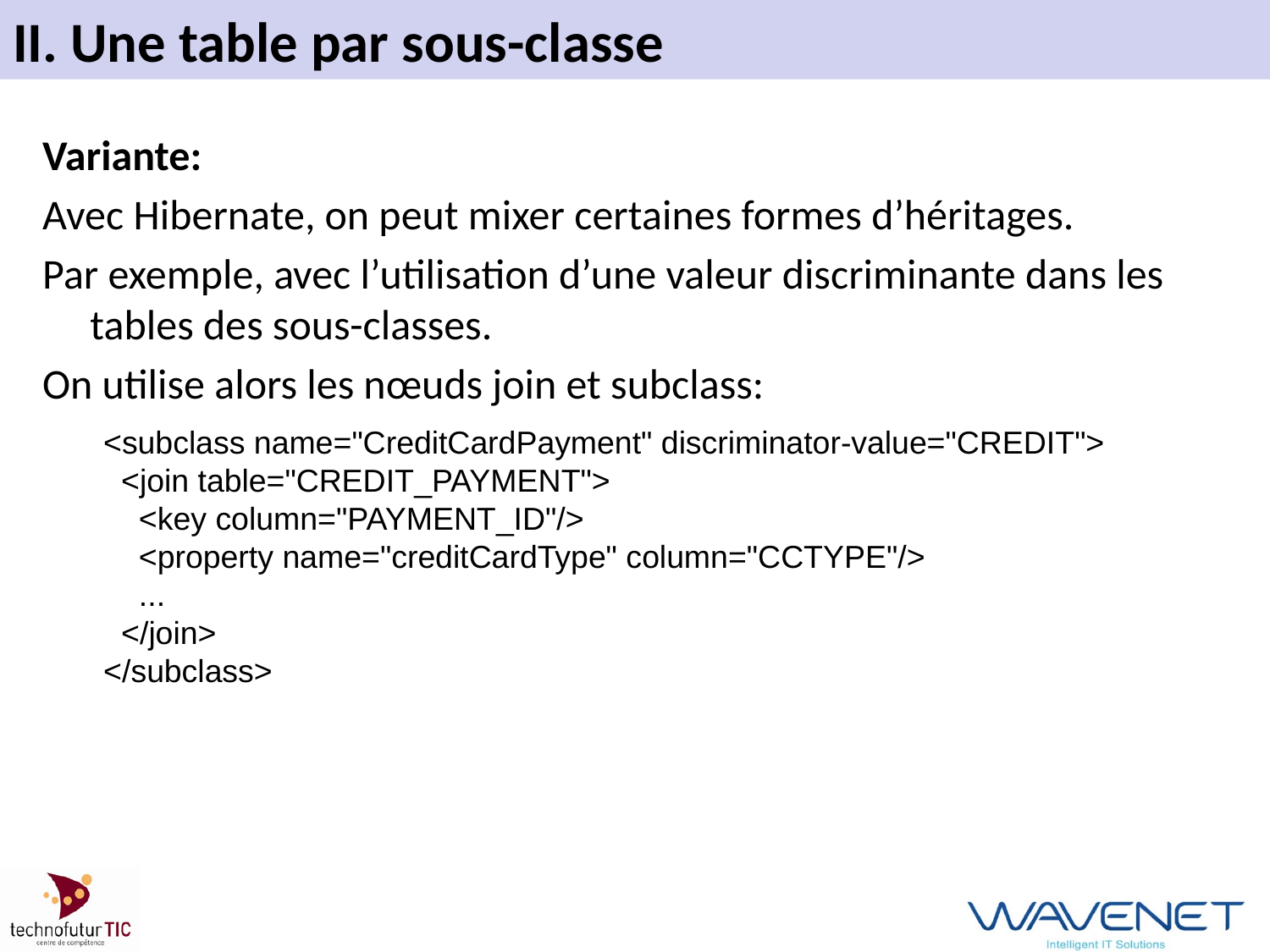

# II. Une table par sous-classe
Variante:
Avec Hibernate, on peut mixer certaines formes d’héritages.
Par exemple, avec l’utilisation d’une valeur discriminante dans les tables des sous-classes.
On utilise alors les nœuds join et subclass:

<subclass name="CreditCardPayment" discriminator-value="CREDIT">
  <join table="CREDIT_PAYMENT">
    <key column="PAYMENT_ID"/>
    <property name="creditCardType" column="CCTYPE"/>
    ...
  </join>
</subclass>